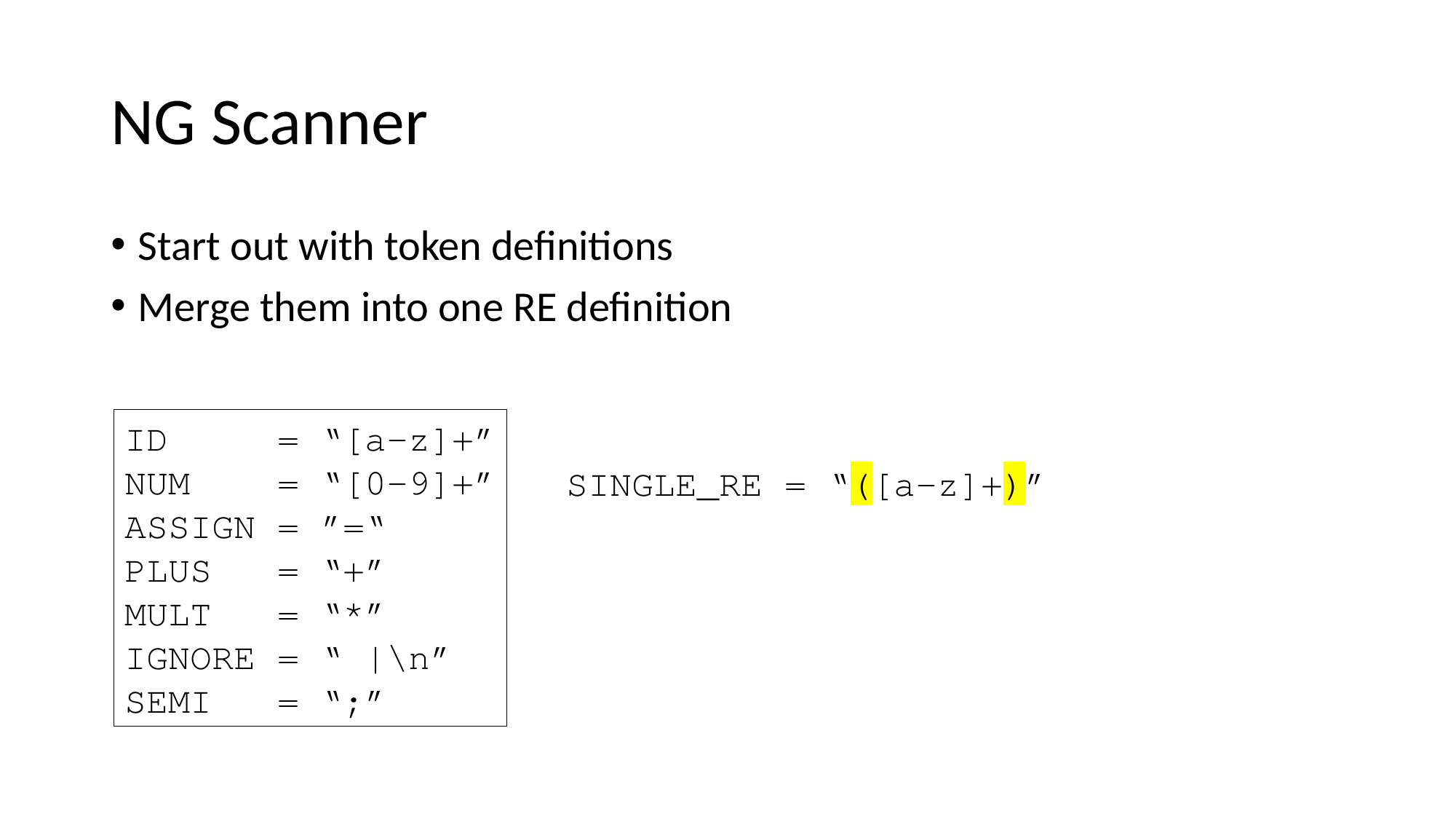

# NG Scanner
Start out with token definitions
Merge them into one RE definition
ID     = “[a-z]+”
NUM    = “[0-9]+”
ASSIGN = ”=“
PLUS   = “+”
MULT   = “*”
IGNORE = “ |\n”
SEMI   = “;”
SINGLE_RE = “([a-z]+)”